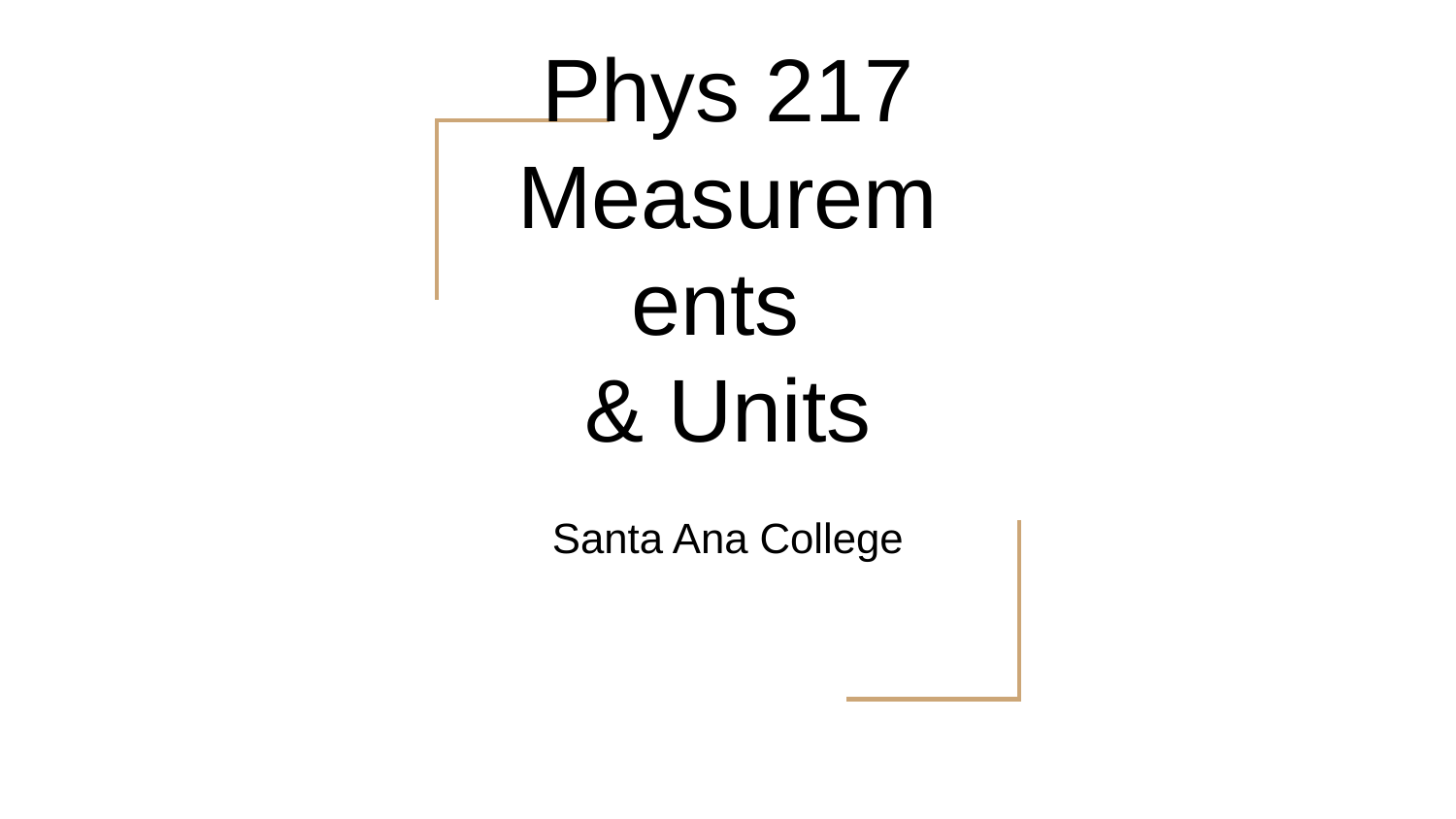

# Phys 217 Measurements & Units
Santa Ana College